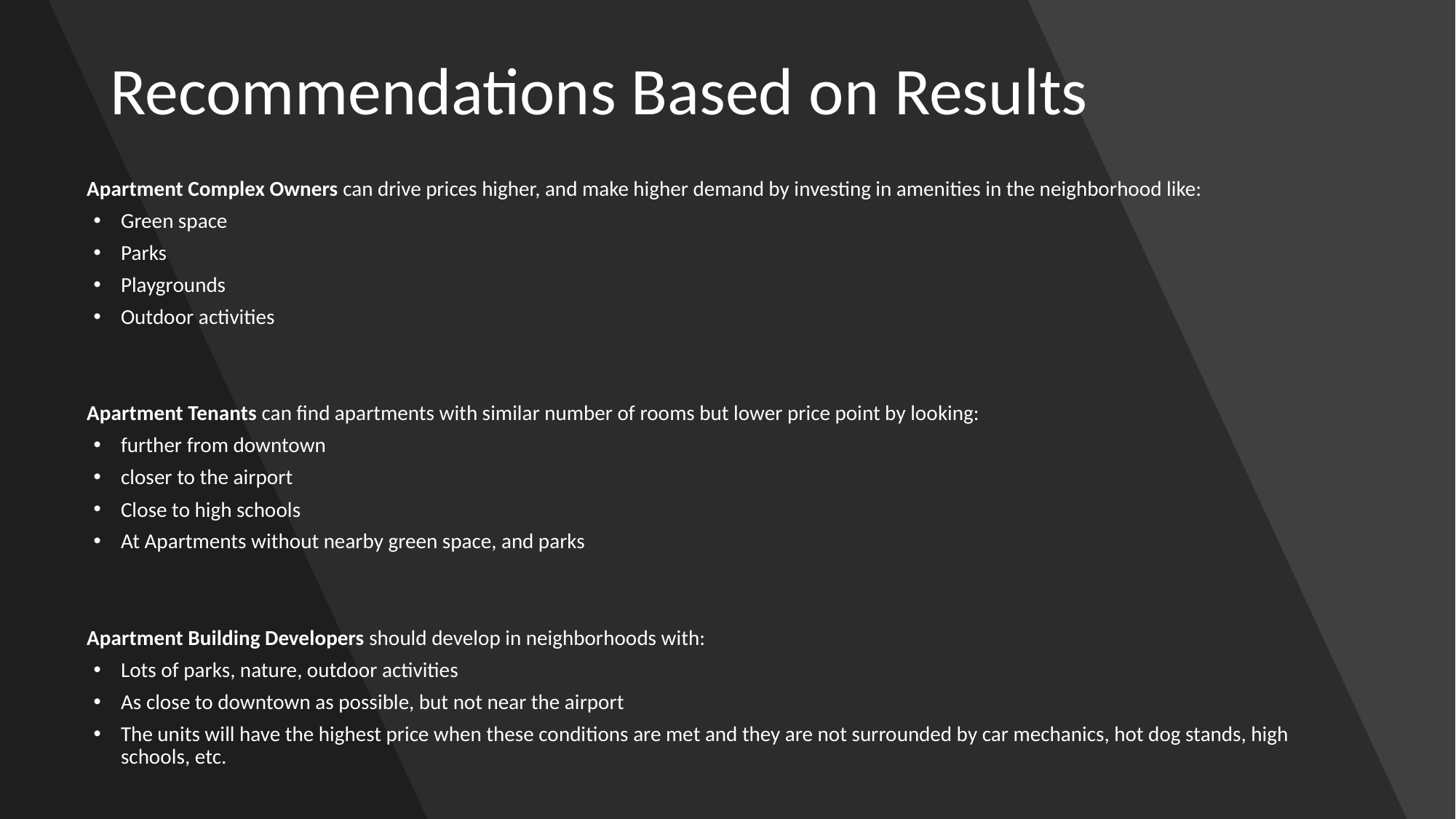

# Recommendations Based on Results
Apartment Complex Owners can drive prices higher, and make higher demand by investing in amenities in the neighborhood like:
Green space
Parks
Playgrounds
Outdoor activities

Apartment Tenants can find apartments with similar number of rooms but lower price point by looking:
further from downtown
closer to the airport
Close to high schools
At Apartments without nearby green space, and parks

Apartment Building Developers should develop in neighborhoods with:
Lots of parks, nature, outdoor activities
As close to downtown as possible, but not near the airport
The units will have the highest price when these conditions are met and they are not surrounded by car mechanics, hot dog stands, high schools, etc.